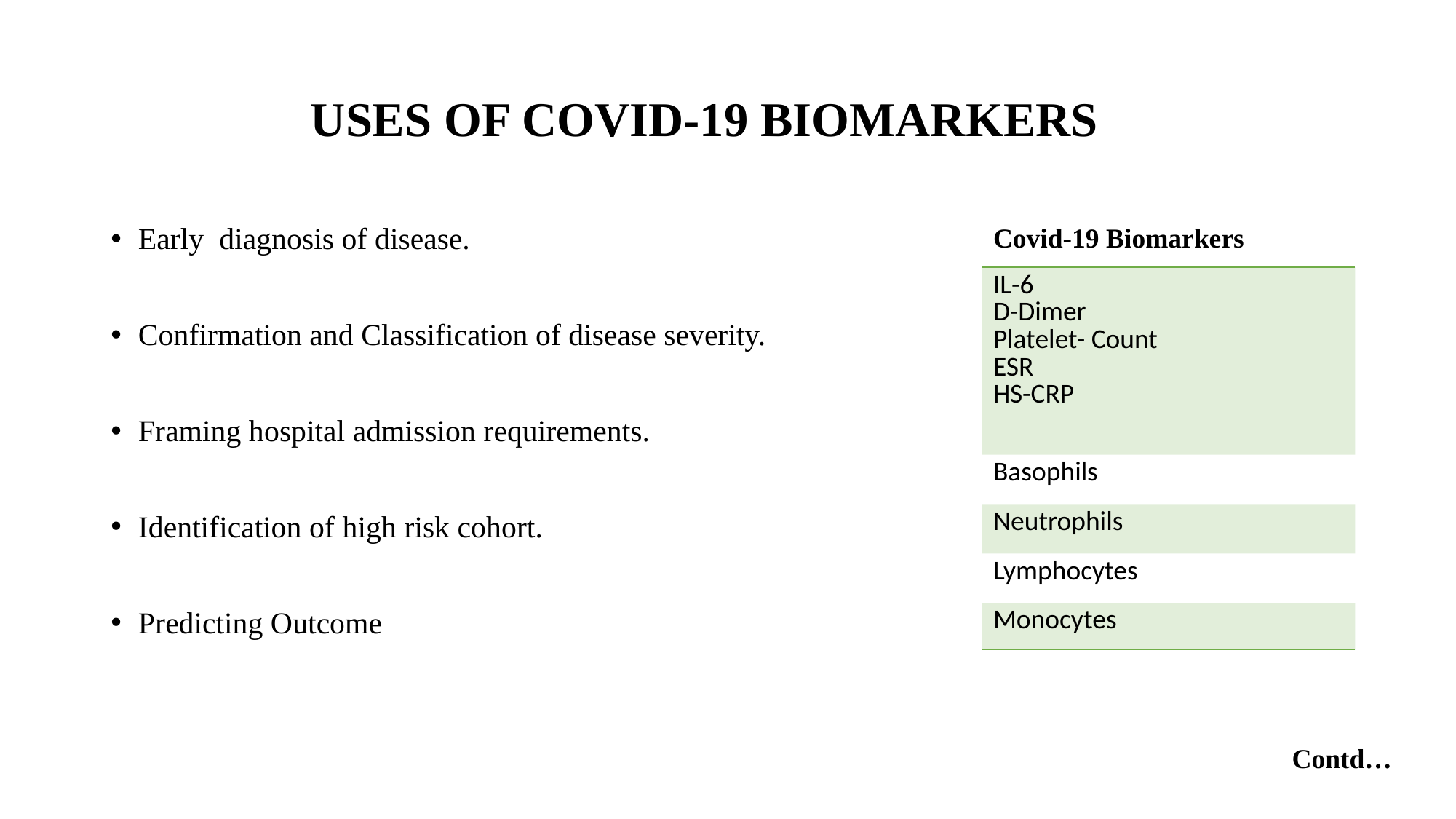

# USES OF COVID-19 BIOMARKERS
| Covid-19 Biomarkers |
| --- |
| IL-6 D-Dimer Platelet- Count ESR HS-CRP |
| Basophils |
| Neutrophils |
| Lymphocytes |
| Monocytes |
Early  diagnosis of disease.

Confirmation and Classification of disease severity.

Framing hospital admission requirements.

Identification of high risk cohort.

Predicting Outcome
Contd…